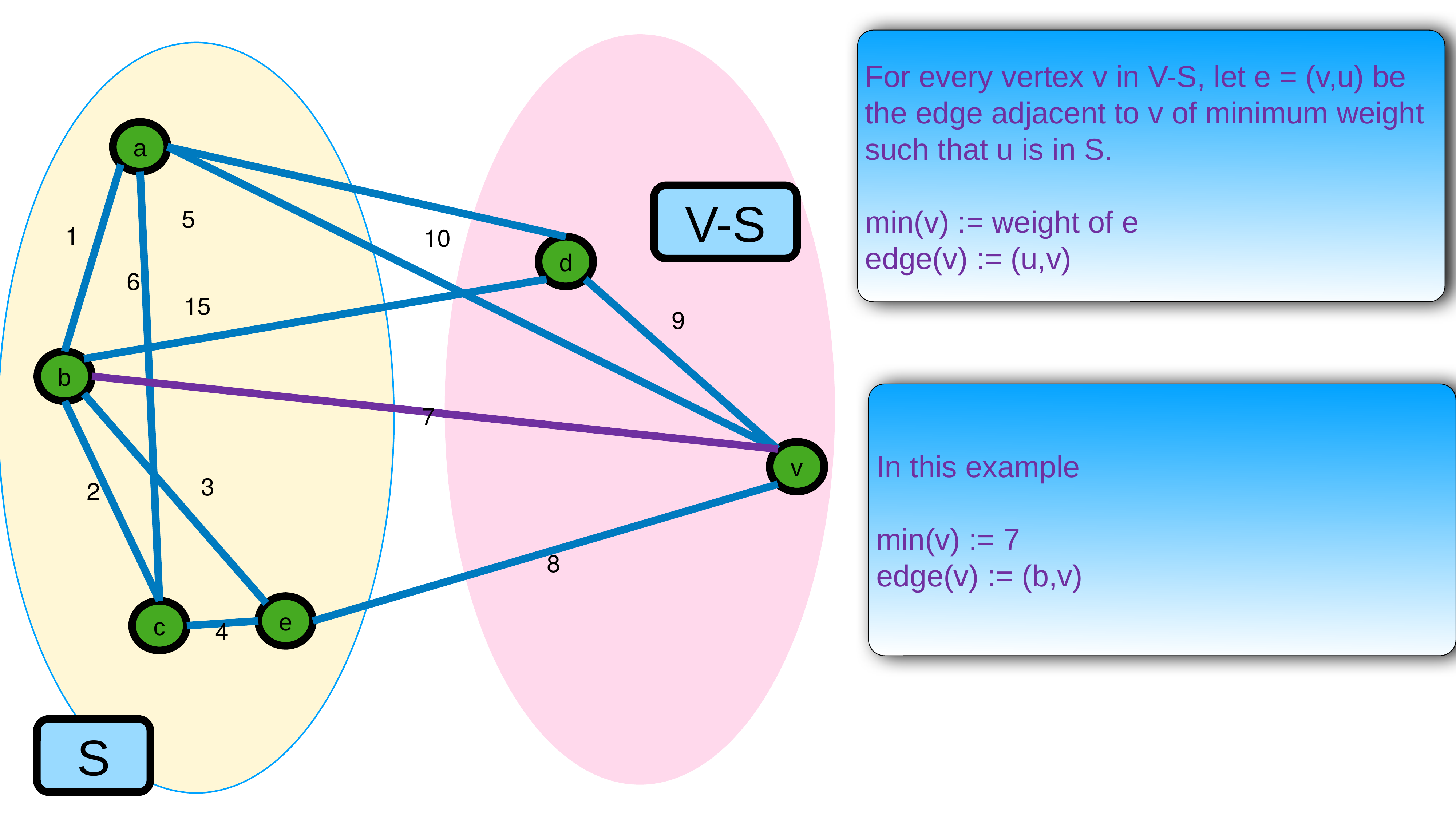

For every vertex v in V-S, let e = (v,u) be the edge adjacent to v of minimum weight such that u is in S.

min(v) := weight of e
edge(v) := (u,v)

a
V-S
5
1
10
d
6
15
9
b
7
In this example

min(v) := 7
edge(v) := (b,v)
v
3
2
8
e
4
c
S